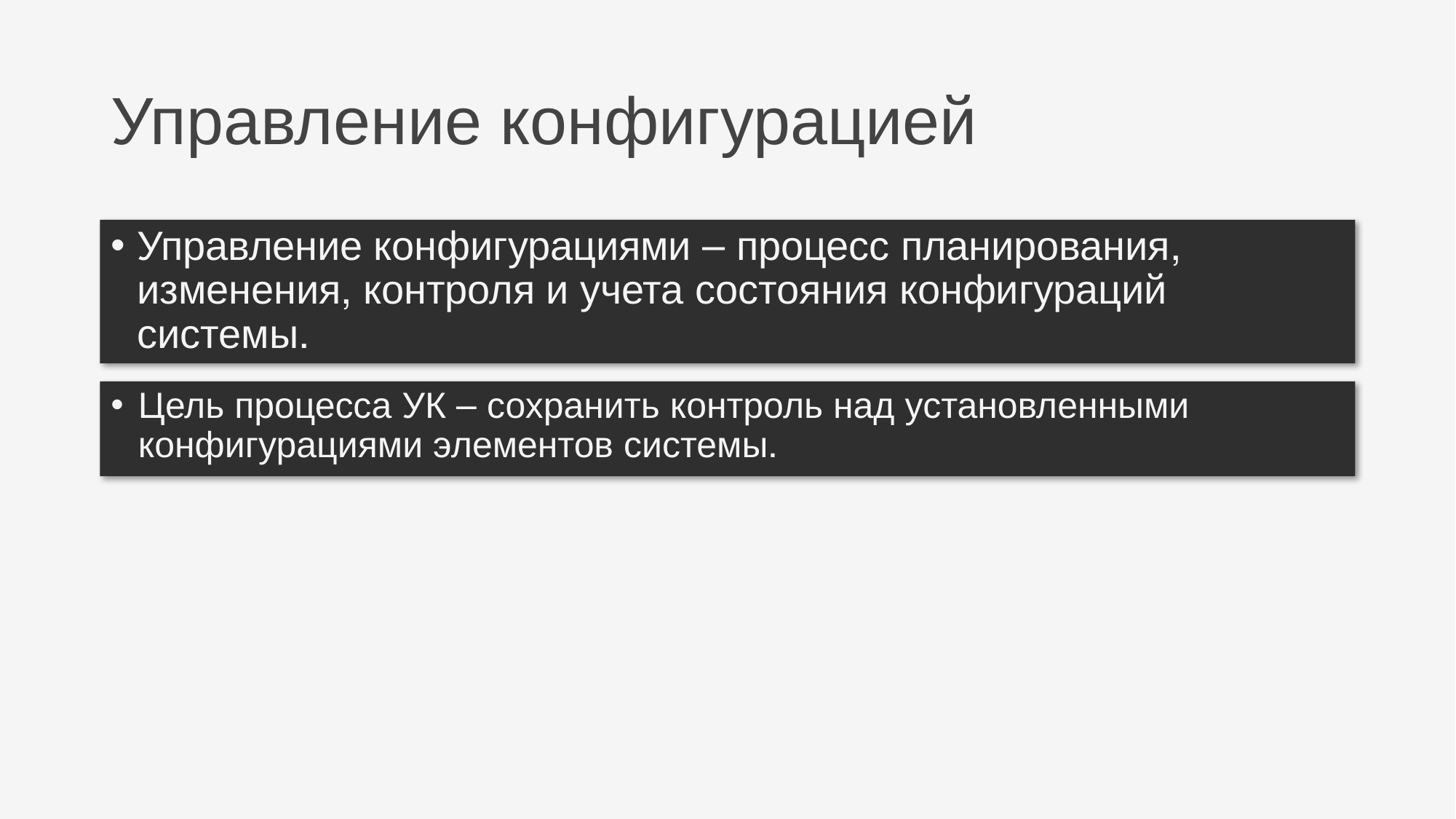

# Управление конфигурацией
Управление конфигурациями – процесс планирования, изменения, контроля и учета состояния конфигураций системы.
Цель процесса УК – сохранить контроль над установленными конфигурациями элементов системы.